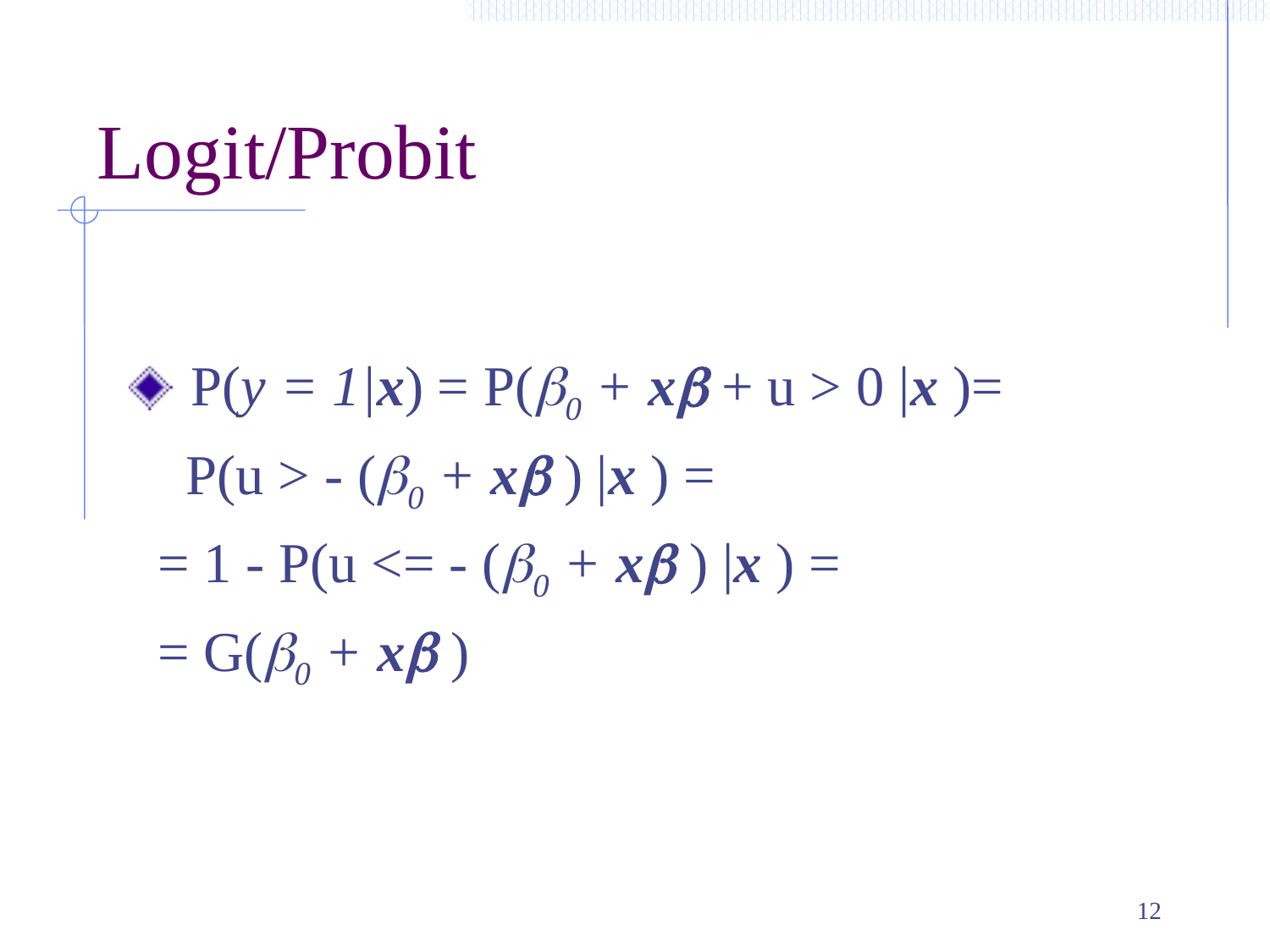

# Logit/Probit

 P(y = 1|x) = P(β0 + xβ + u > 0 |x )=
    P(u > - (β0 + xβ ) |x ) =
  = 1 - P(u <= - (β0 + xβ ) |x ) =
  = G(β0 + xβ )

12